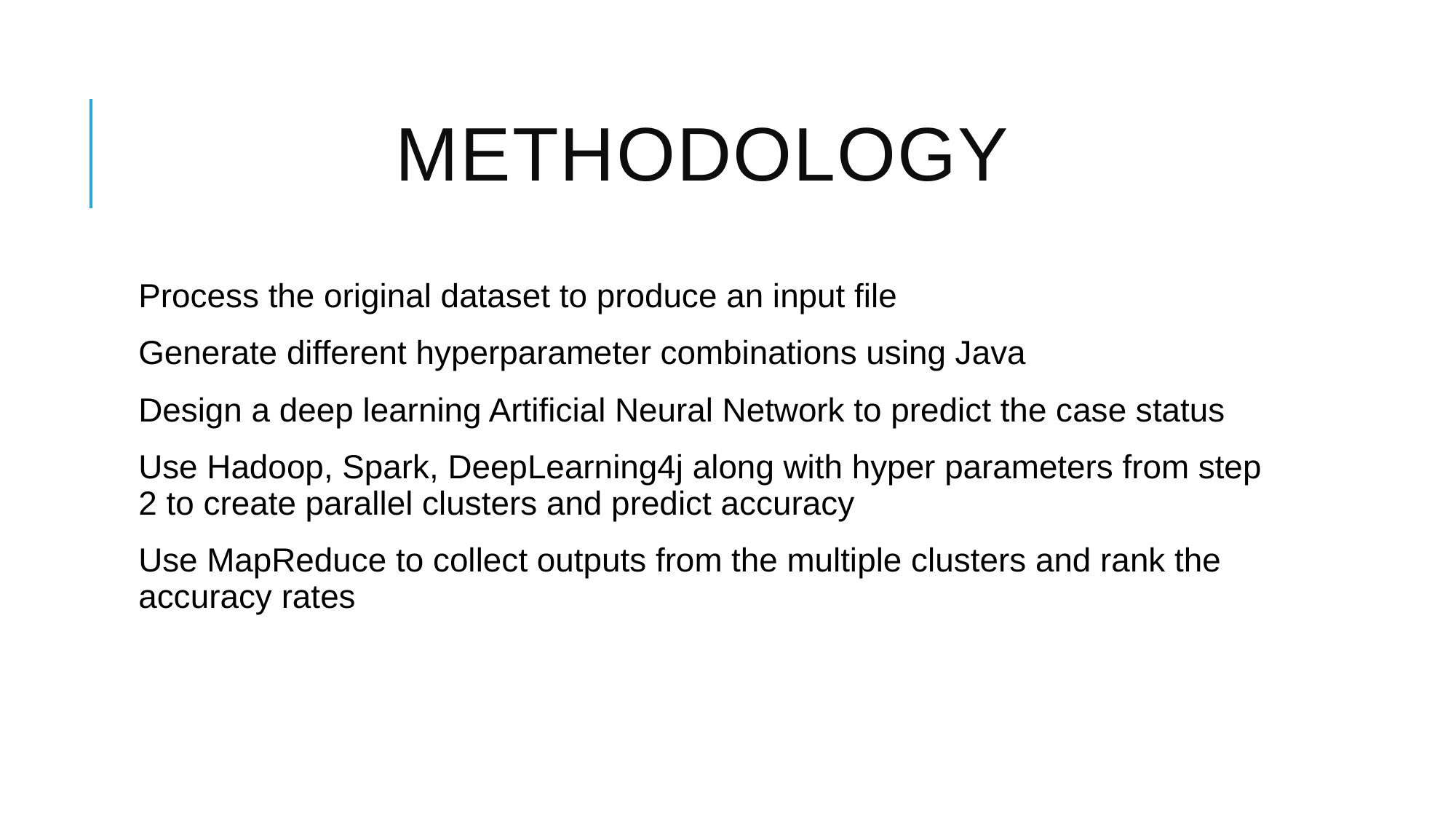

# METHODOLOGY
Process the original dataset to produce an input file
Generate different hyperparameter combinations using Java
Design a deep learning Artificial Neural Network to predict the case status
Use Hadoop, Spark, DeepLearning4j along with hyper parameters from step 2 to create parallel clusters and predict accuracy
Use MapReduce to collect outputs from the multiple clusters and rank the accuracy rates